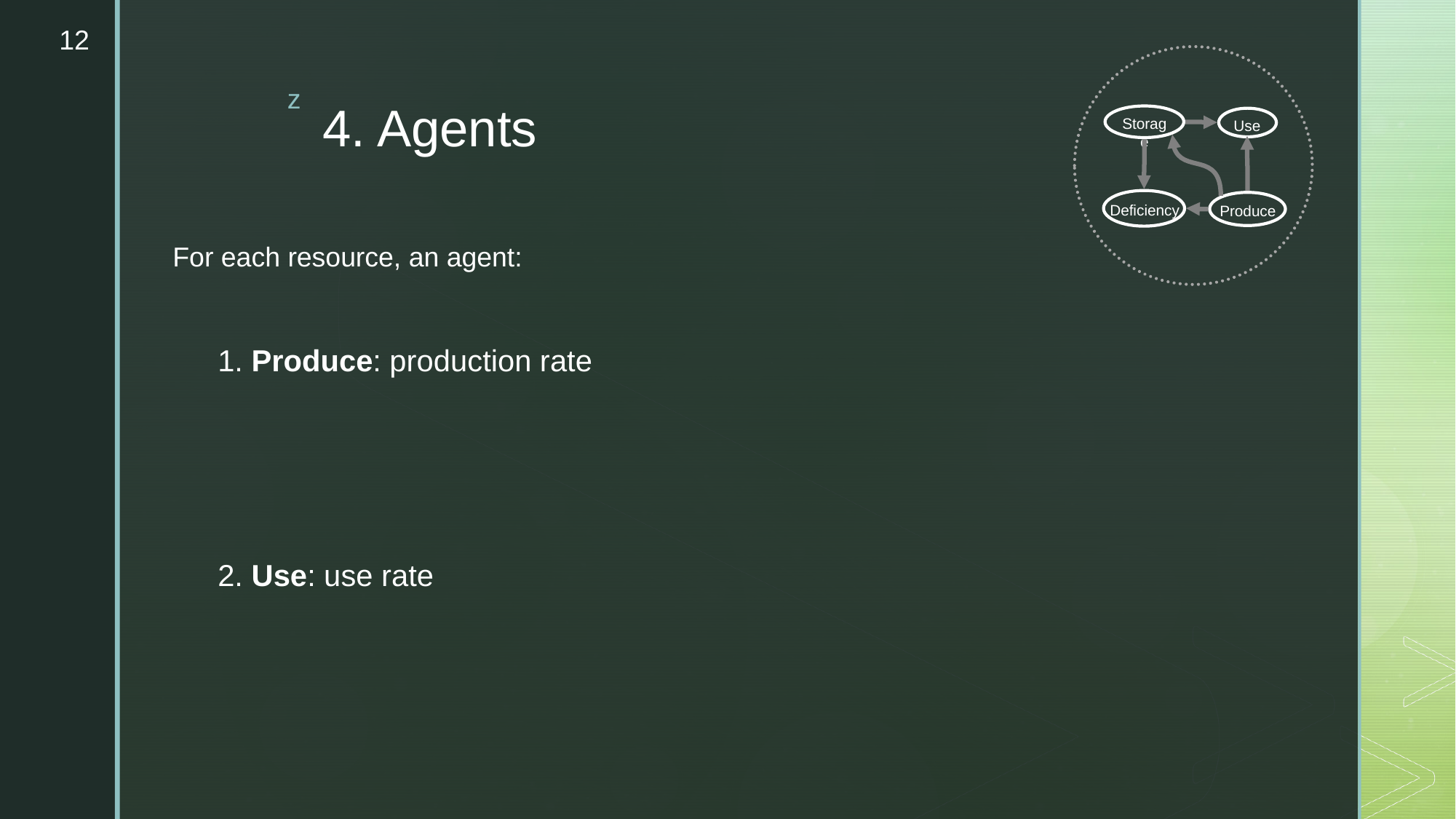

12

# 4. Agents

Storage
Use

Deficiency
Produce
For each resource, an agent:
1. Produce: production rate
2. Use: use rate